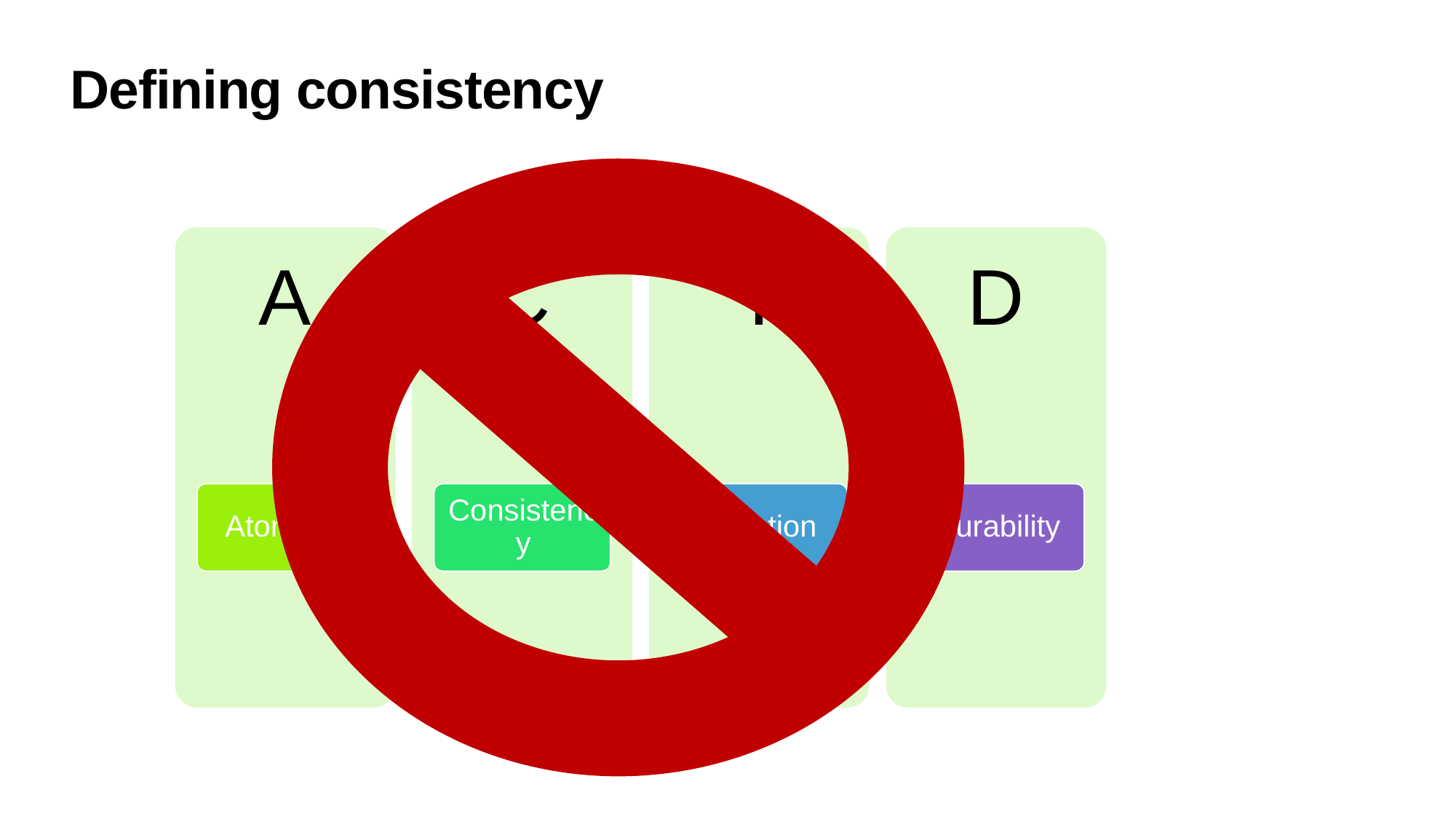

# Defining consistency

A
Atomicity
C
Consistency
I
Isolation
D
Durability